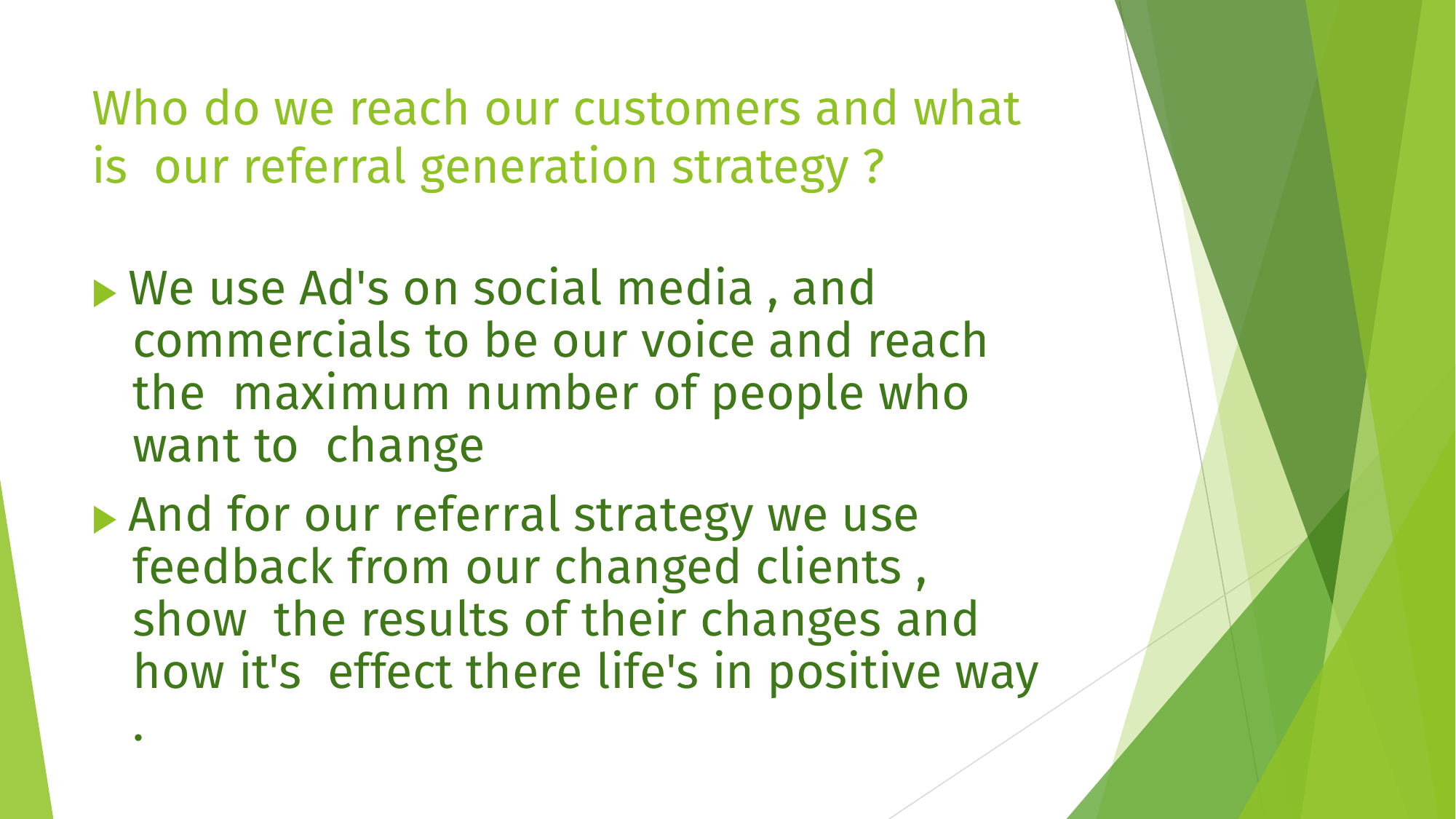

Who do we reach our customers and what is  our referral generation strategy ?

▶ We use Ad's on social media , and  commercials to be our voice and reach the  maximum number of people who want to  change
▶ And for our referral strategy we use  feedback from our changed clients , show  the results of their changes and how it's  effect there life's in positive way .